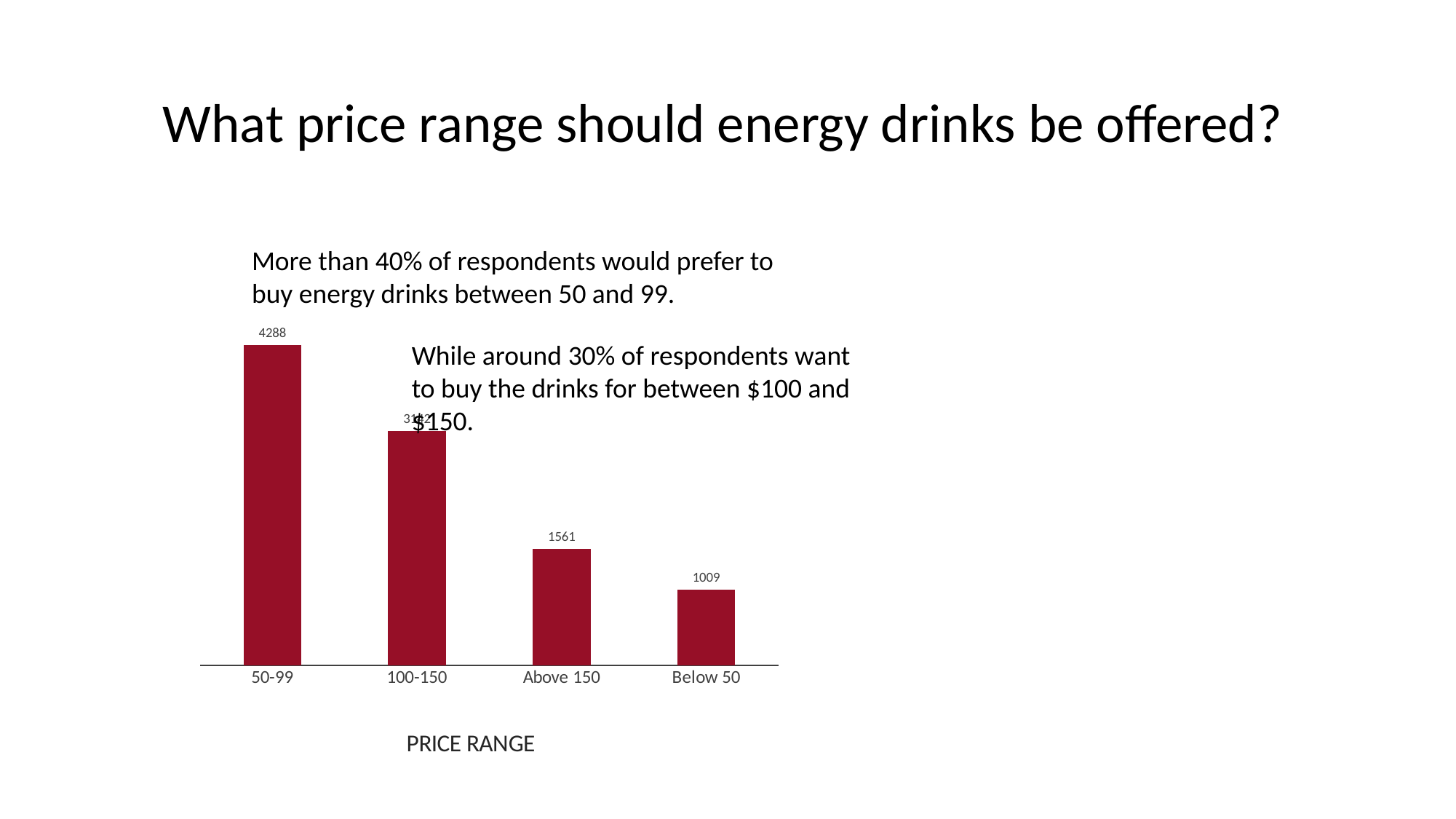

What price range should energy drinks be offered?
More than 40% of respondents would prefer to buy energy drinks between 50 and 99.

### Chart

| Category | COUNT |
|---|---|
| 50-99 | 4288.0 |
| 100-150 | 3142.0 |
| Above 150 | 1561.0 |
| Below 50 | 1009.0 |
While around 30% of respondents want to buy the drinks for between $100 and $150.